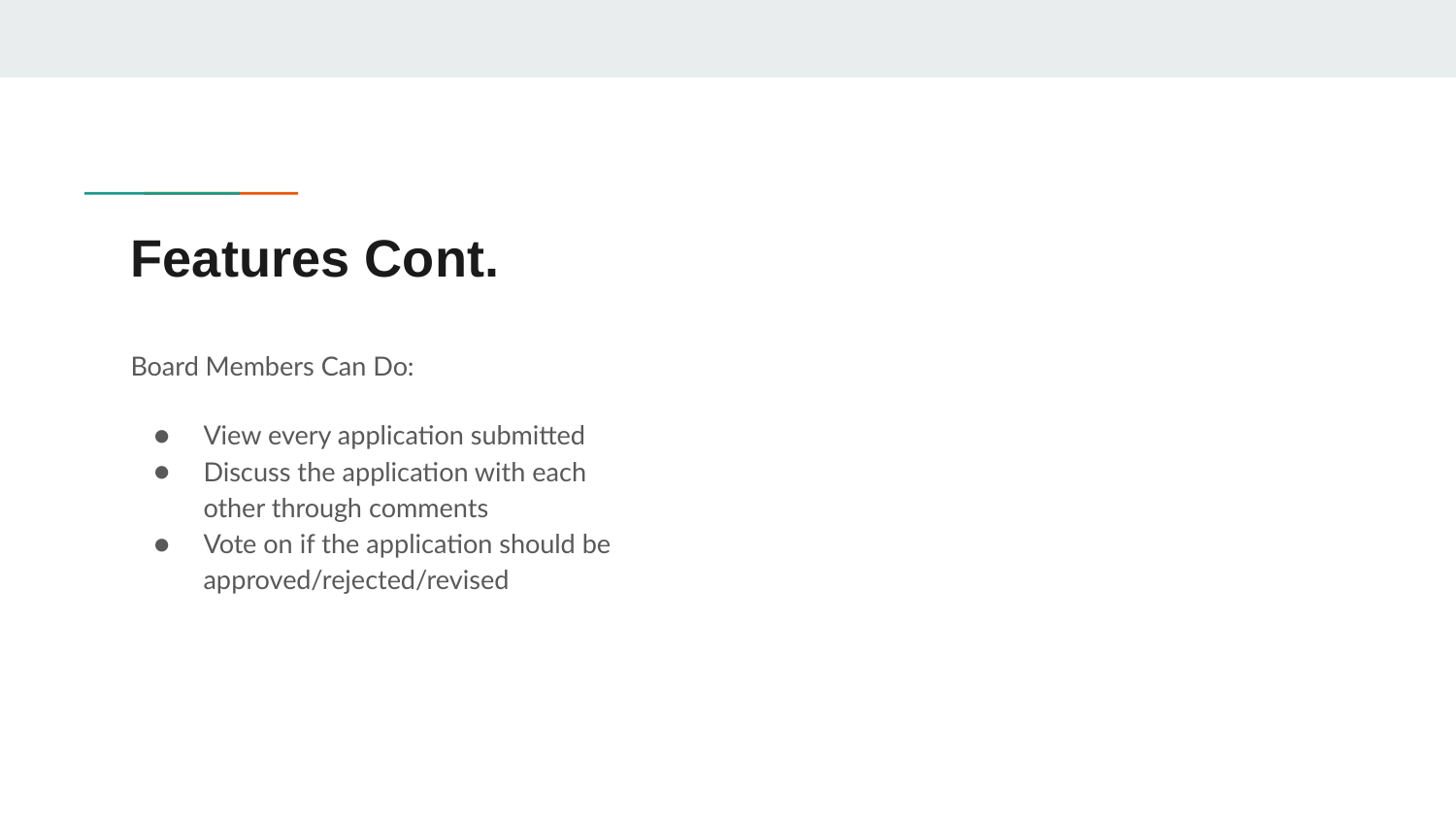

# Features Cont.
Board Members Can Do:
View every application submitted
Discuss the application with each other through comments
Vote on if the application should be approved/rejected/revised